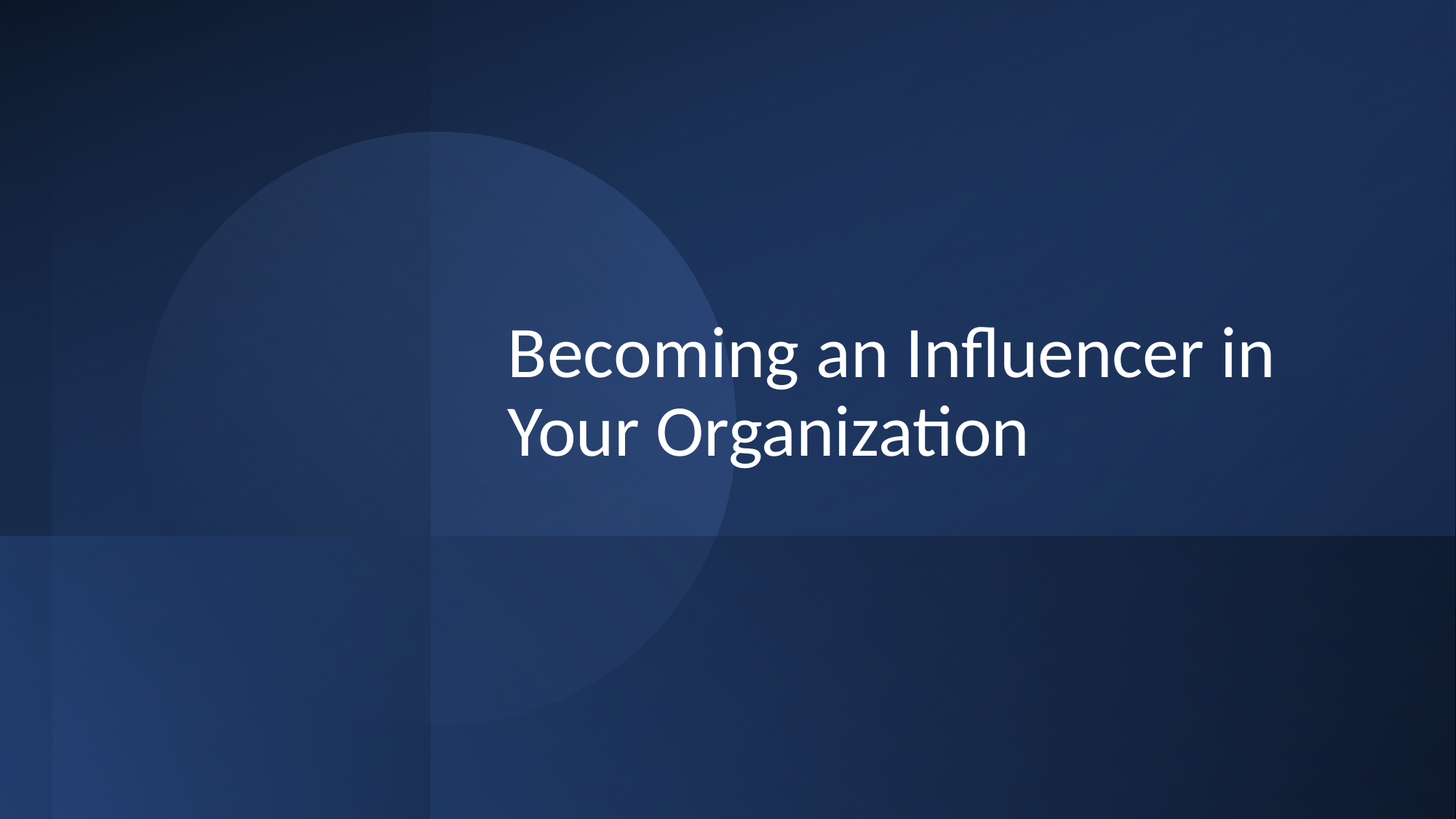

# Becoming an Influencer in Your Organization